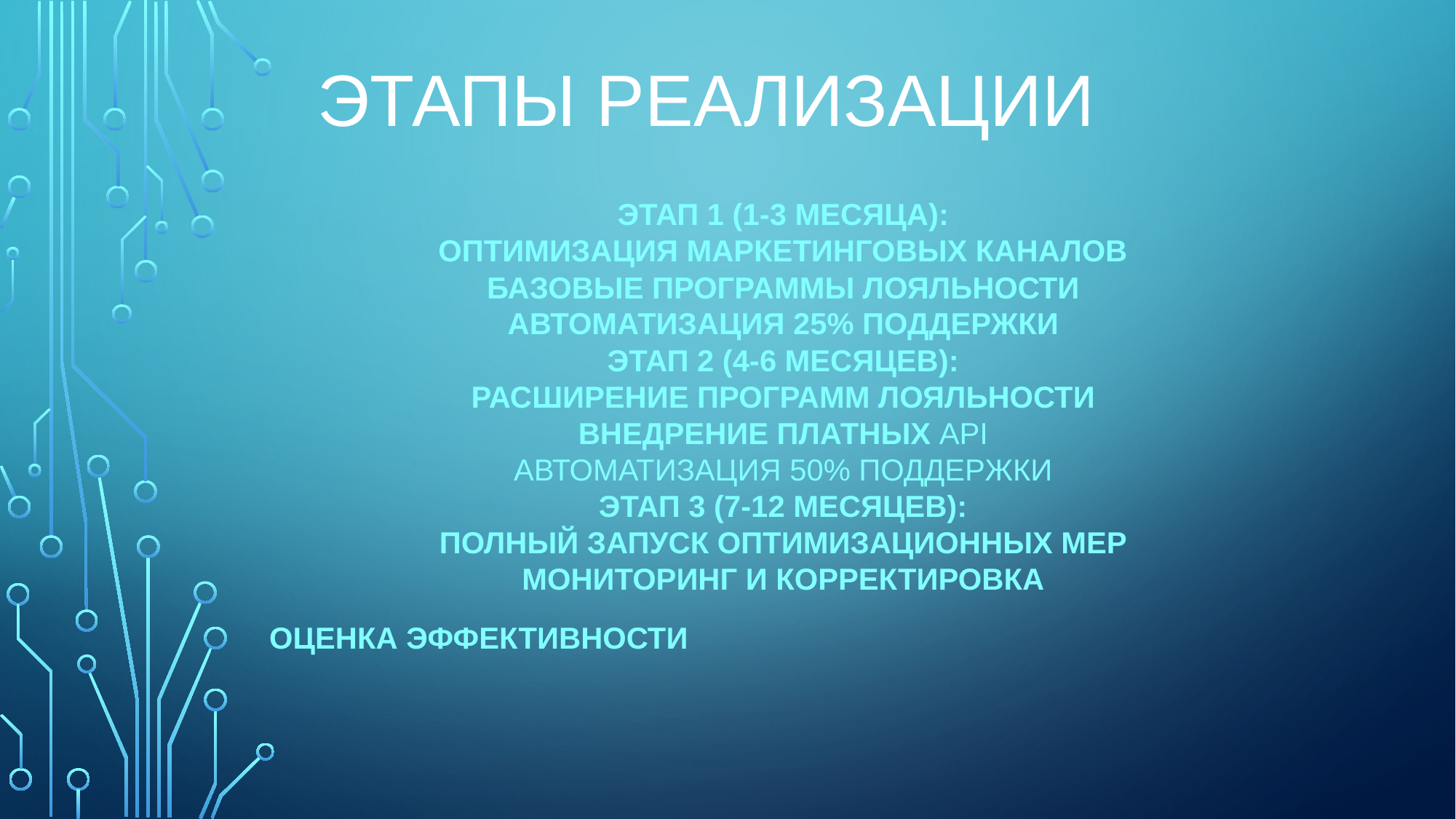

# Этапы реализации
Этап 1 (1-3 месяца):
Оптимизация маркетинговых каналов
Базовые программы лояльности
Автоматизация 25% поддержки
Этап 2 (4-6 месяцев):
Расширение программ лояльности
Внедрение платных API
Автоматизация 50% поддержки
Этап 3 (7-12 месяцев):
Полный запуск оптимизационных мер
Мониторинг и корректировка
Оценка эффективности